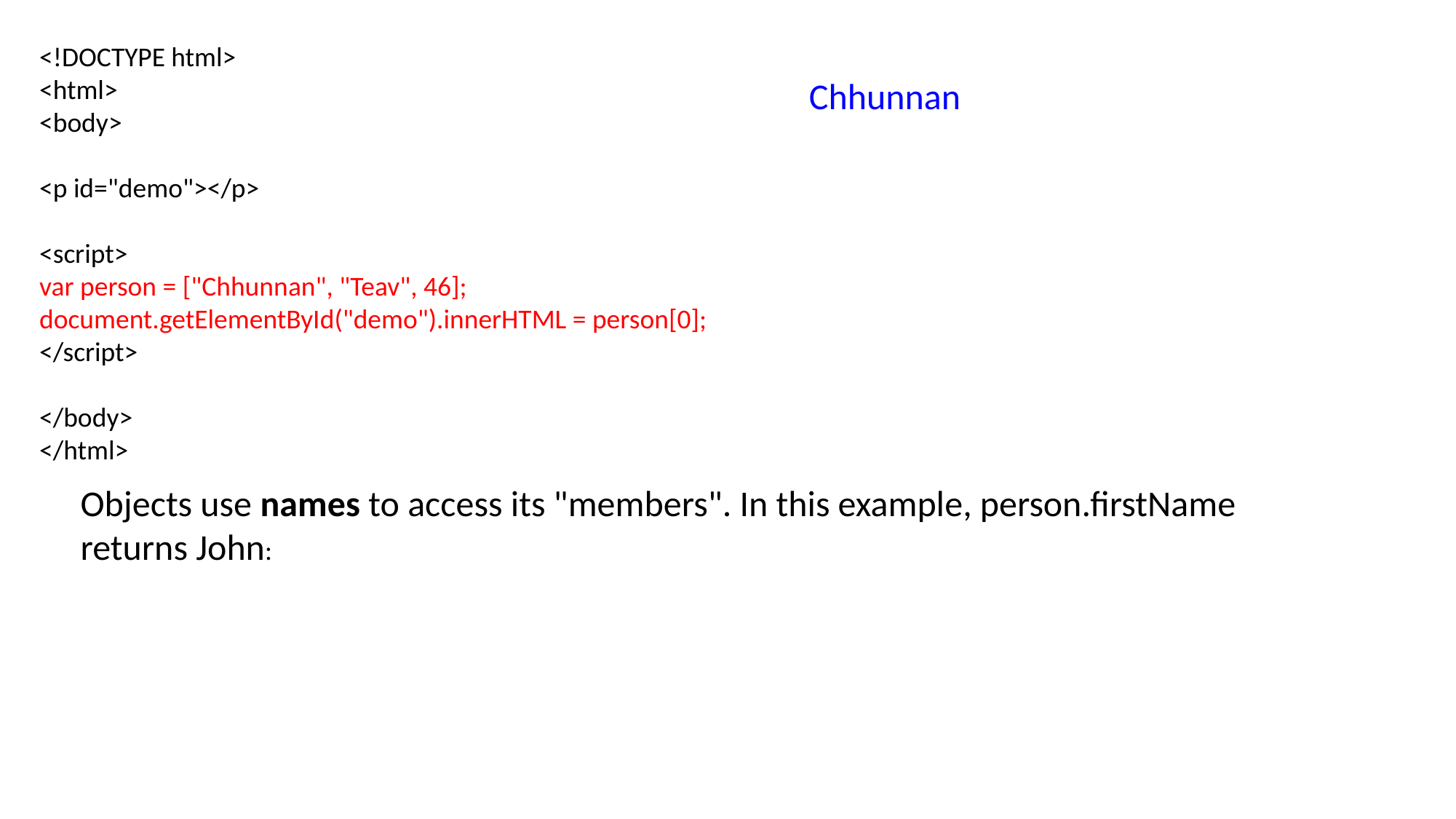

<!DOCTYPE html>
<html>
<body>

<p id="demo"></p>

<script>
var person = ["Chhunnan", "Teav", 46];
document.getElementById("demo").innerHTML = person[0];
</script>

</body>
</html>
Chhunnan
Objects use names to access its "members". In this example, person.firstName returns John: